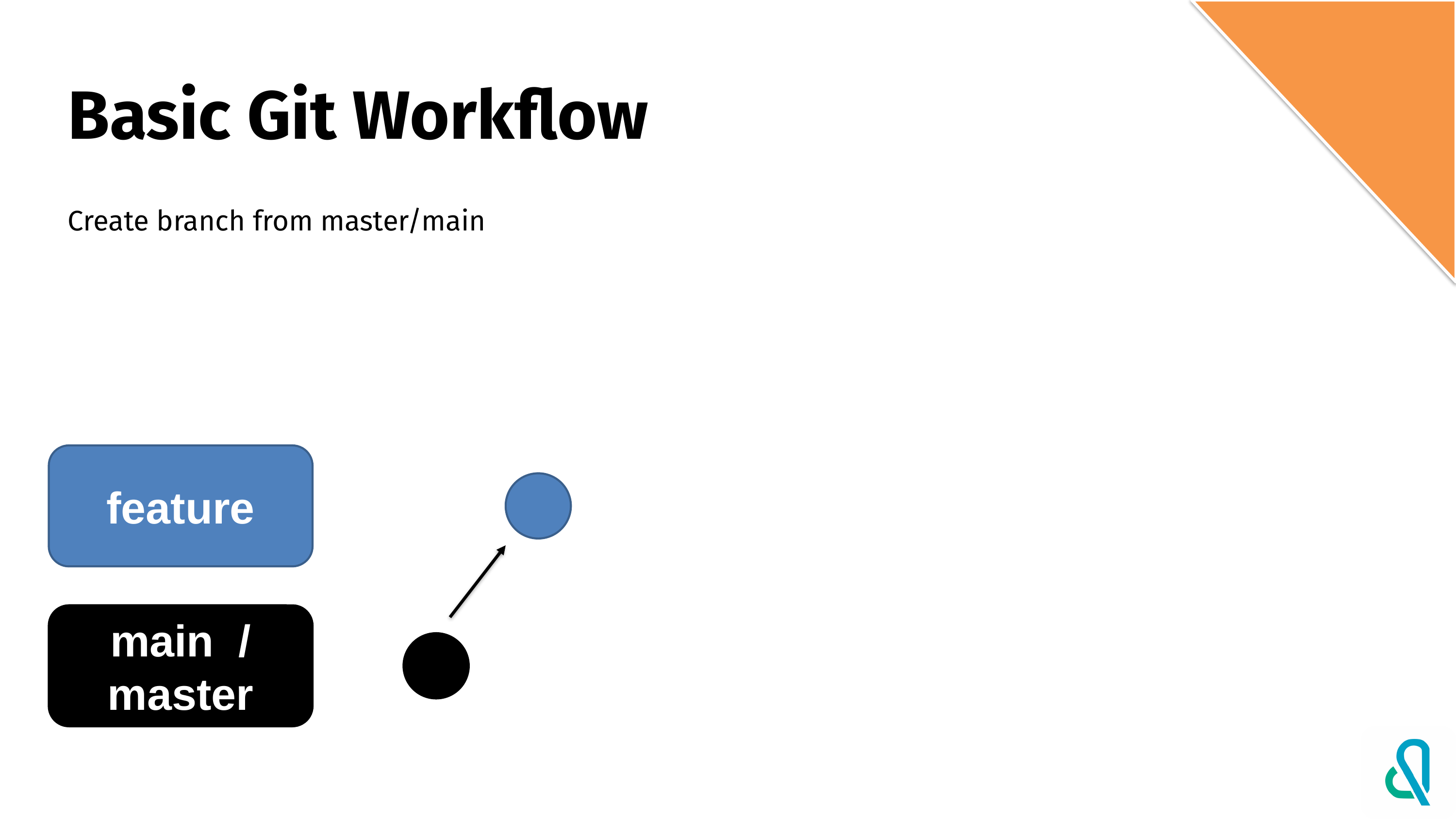

# Basic Git Workflow
Create branch from master/main
feature

main  / master